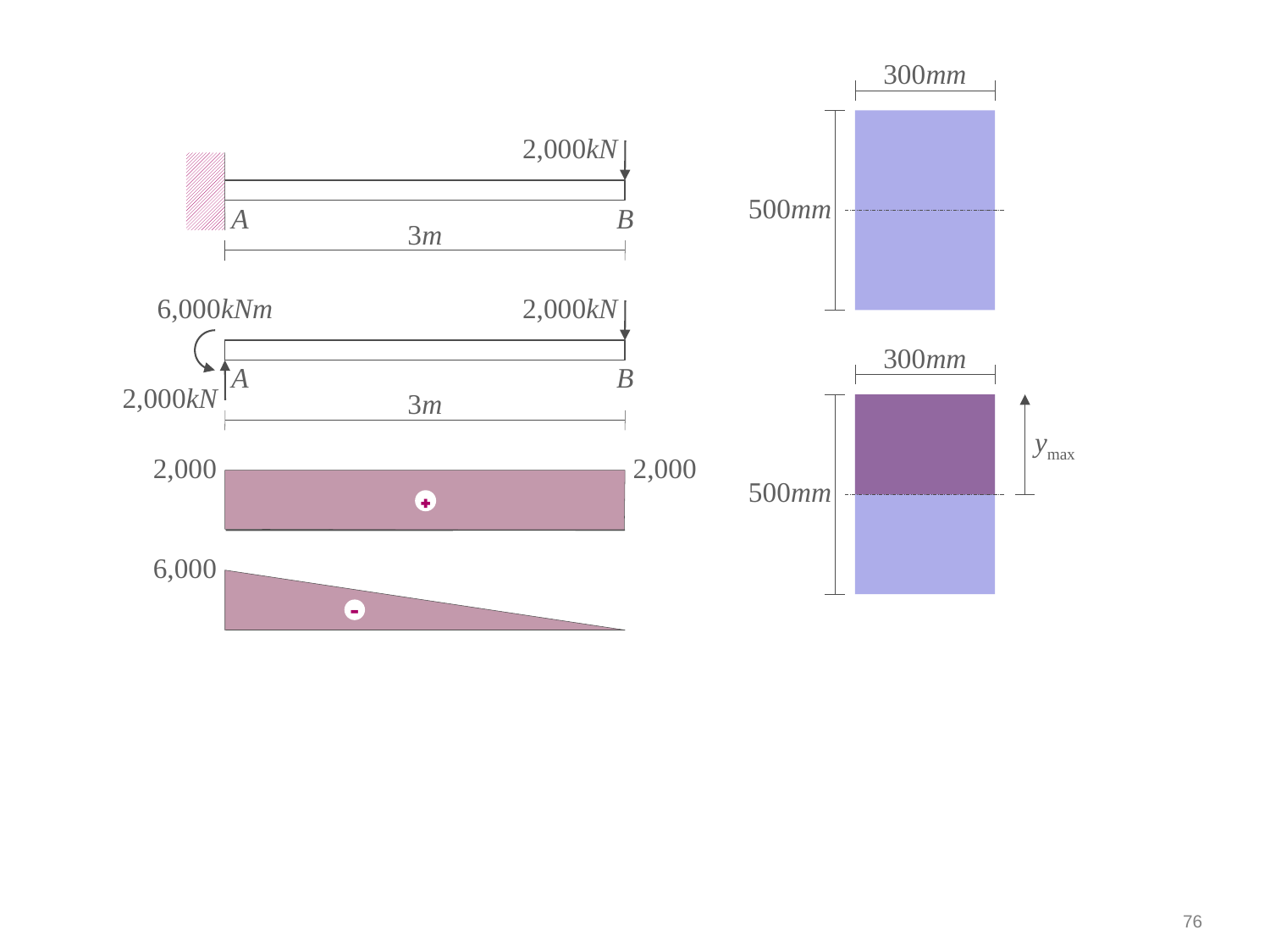

300mm

500mm
2,000kN

A
B
3m
6,000kNm
2,000kN

A
B
2,000kN
3m
2,000
2,000

+
6,000

-
300mm

ymax
500mm